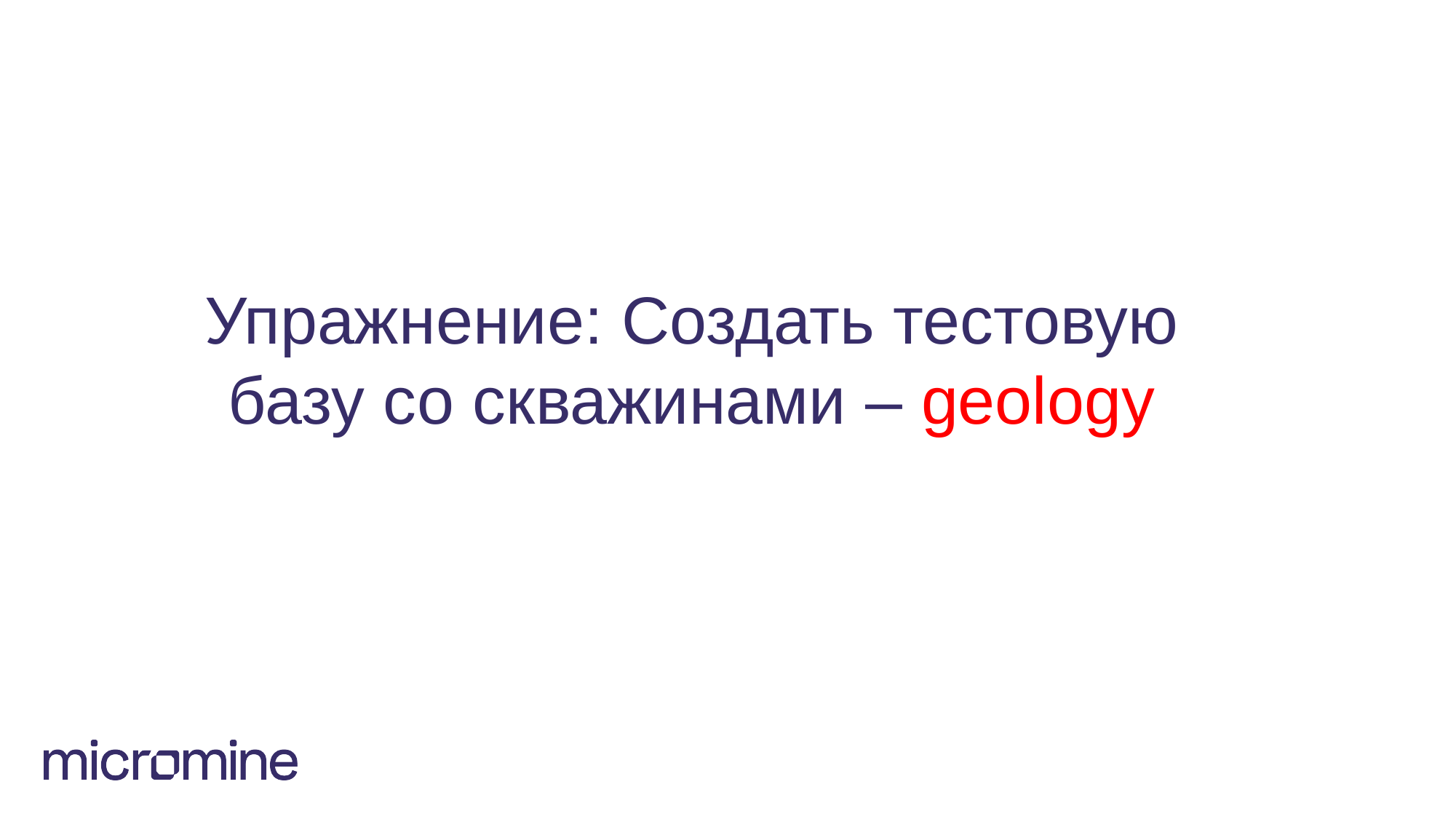

#
Упражнение: Создать тестовую базу со скважинами – geology